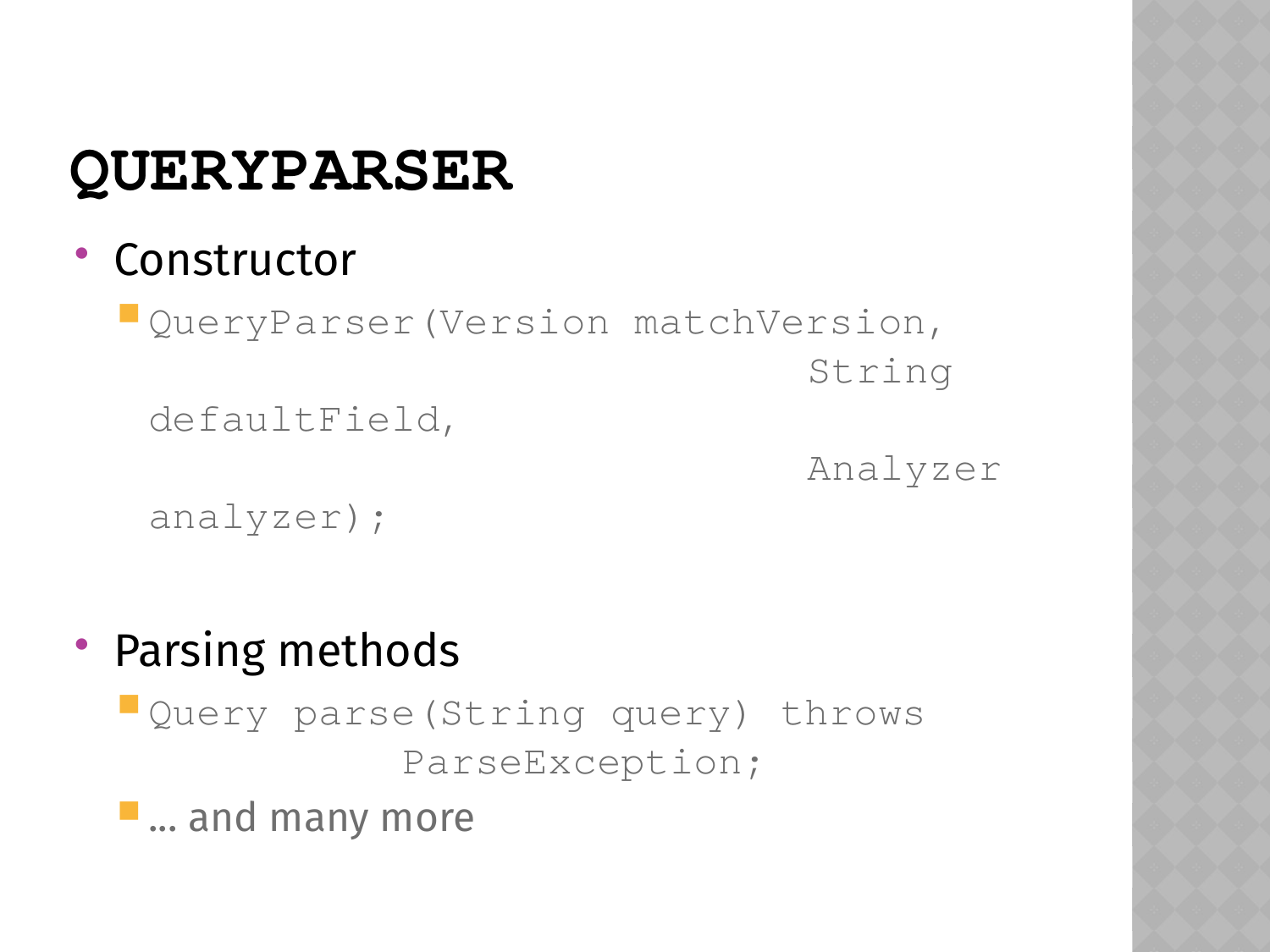

# QueryParser
Constructor
QueryParser(Version matchVersion,
					 String defaultField,
					 Analyzer analyzer);

Parsing methods
Query parse(String query) throws
		ParseException;
... and many more